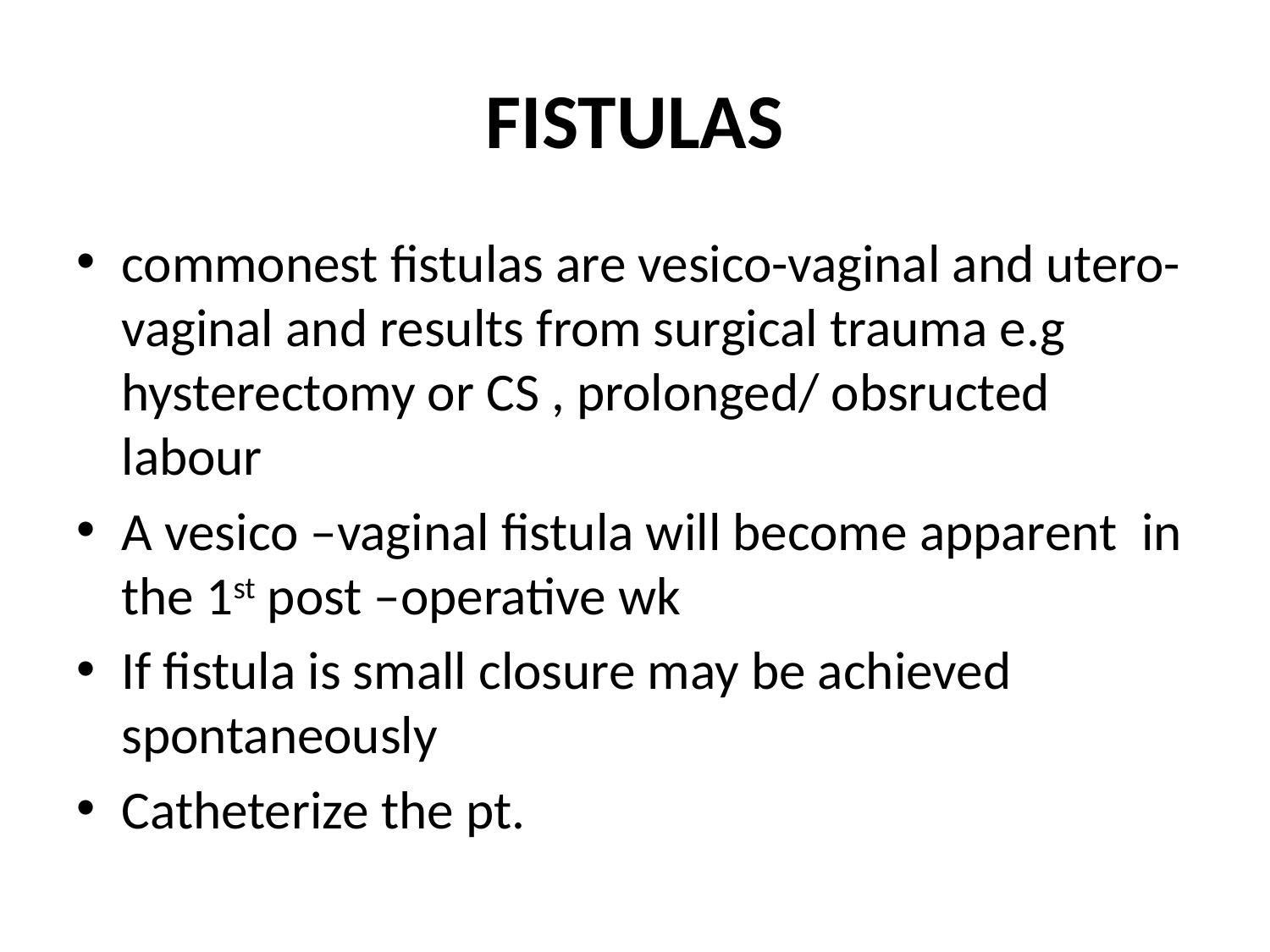

# FISTULAS
commonest fistulas are vesico-vaginal and utero-vaginal and results from surgical trauma e.g hysterectomy or CS , prolonged/ obsructed labour
A vesico –vaginal fistula will become apparent  in the 1st post –operative wk
If fistula is small closure may be achieved spontaneously
Catheterize the pt.